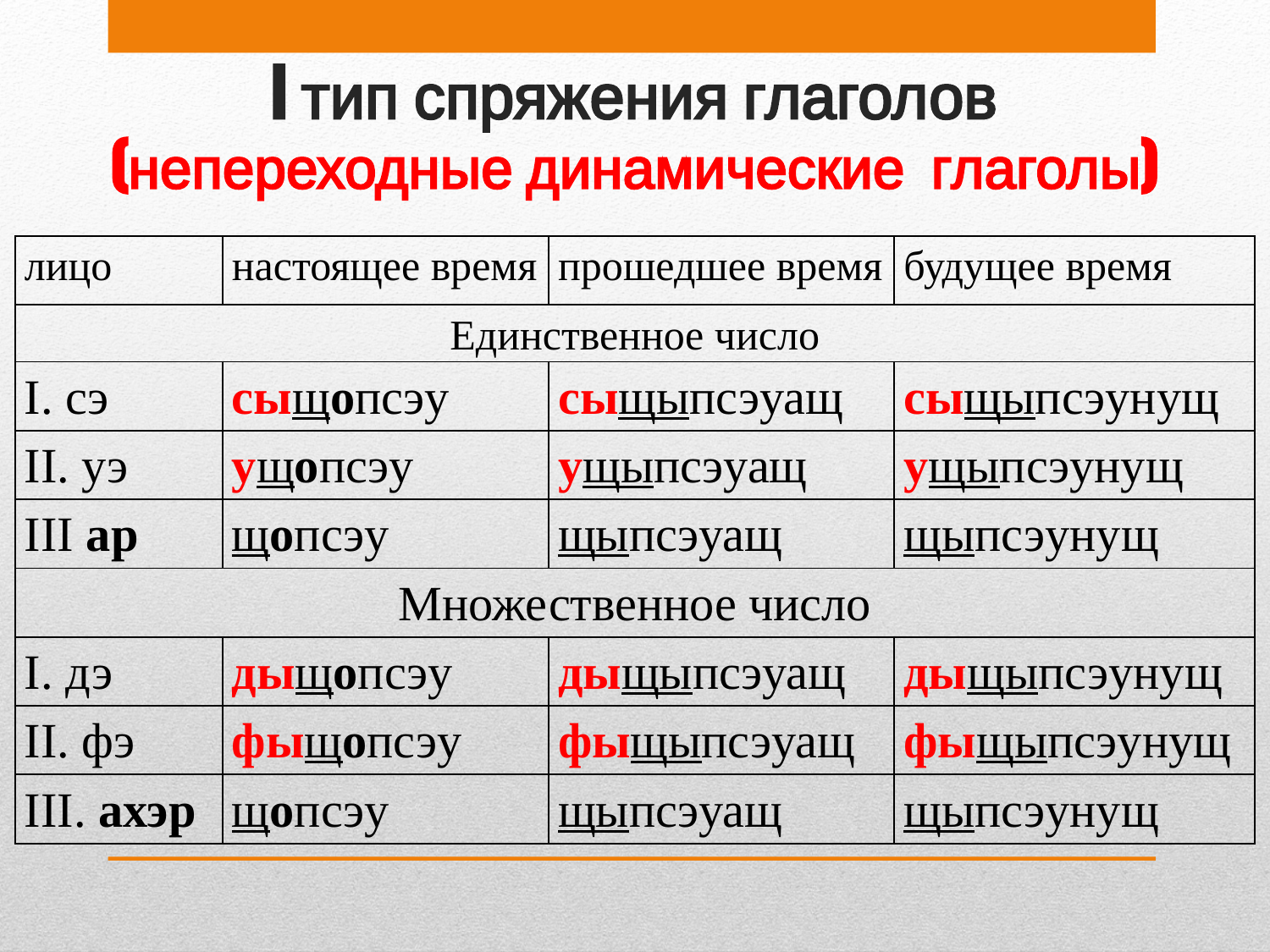

# I тип спряжения глаголов (непереходные динамические  глаголы)
| лицо | настоящее время | прошедшее время | будущее время |
| --- | --- | --- | --- |
| Единственное число |  |  |  |
| I. сэ | сыщопсэу | сыщыпсэуащ | сыщыпсэунущ |
| II. уэ | ущопсэу | ущыпсэуащ | ущыпсэунущ |
| III ар | щопсэу | щыпсэуащ | щыпсэунущ |
| Множественное число |  |  |  |
| I. дэ | дыщопсэу | дыщыпсэуащ | дыщыпсэунущ |
| II. фэ | фыщопсэу | фыщыпсэуащ | фыщыпсэунущ |
| III. ахэр | щопсэу | щыпсэуащ | щыпсэунущ |